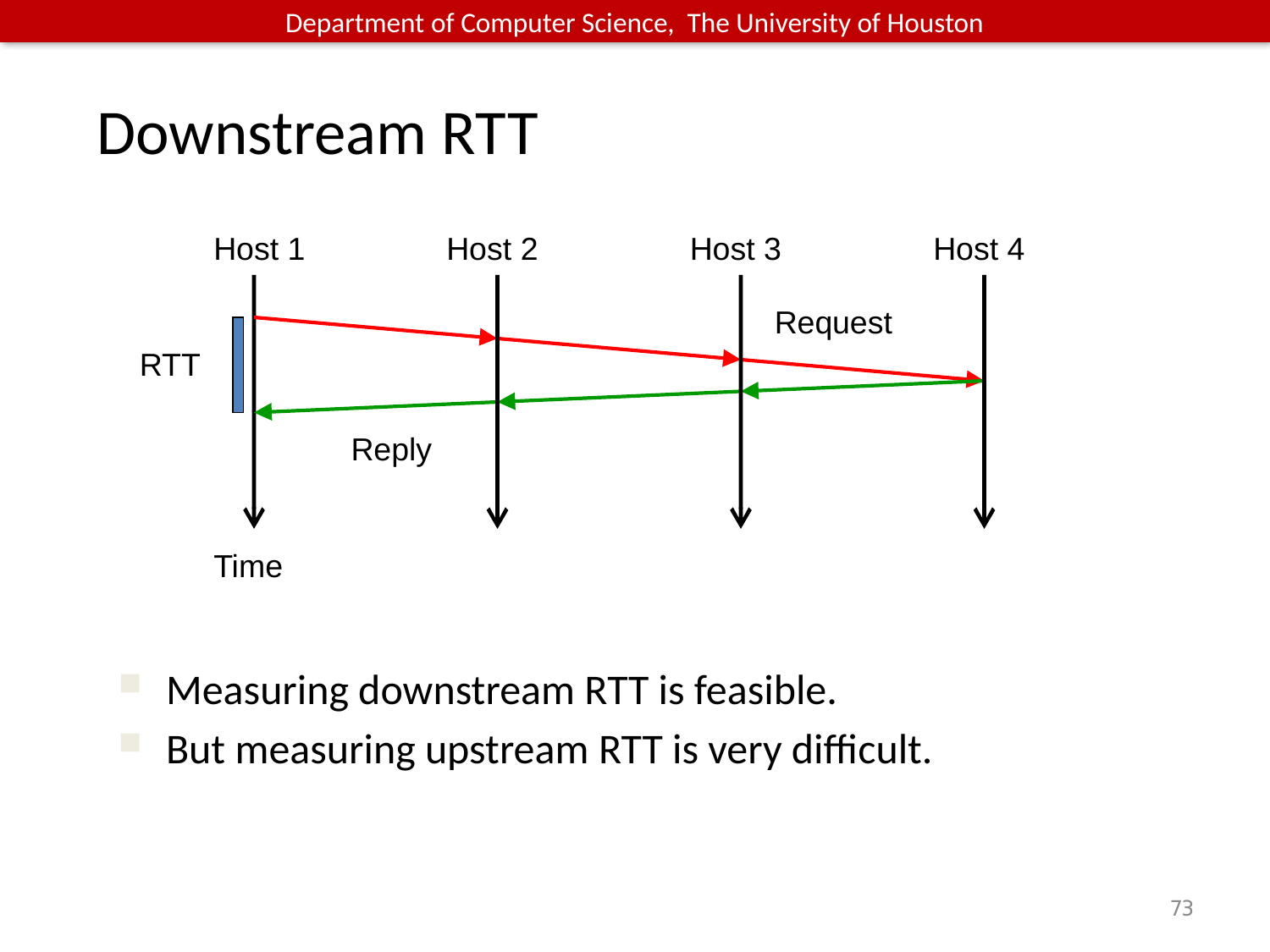

Downstream RTT
Host 1
Host 2
Host 3
Host 4

Request

RTT

Reply
Time
Measuring downstream RTT is feasible.
But measuring upstream RTT is very difficult.
73